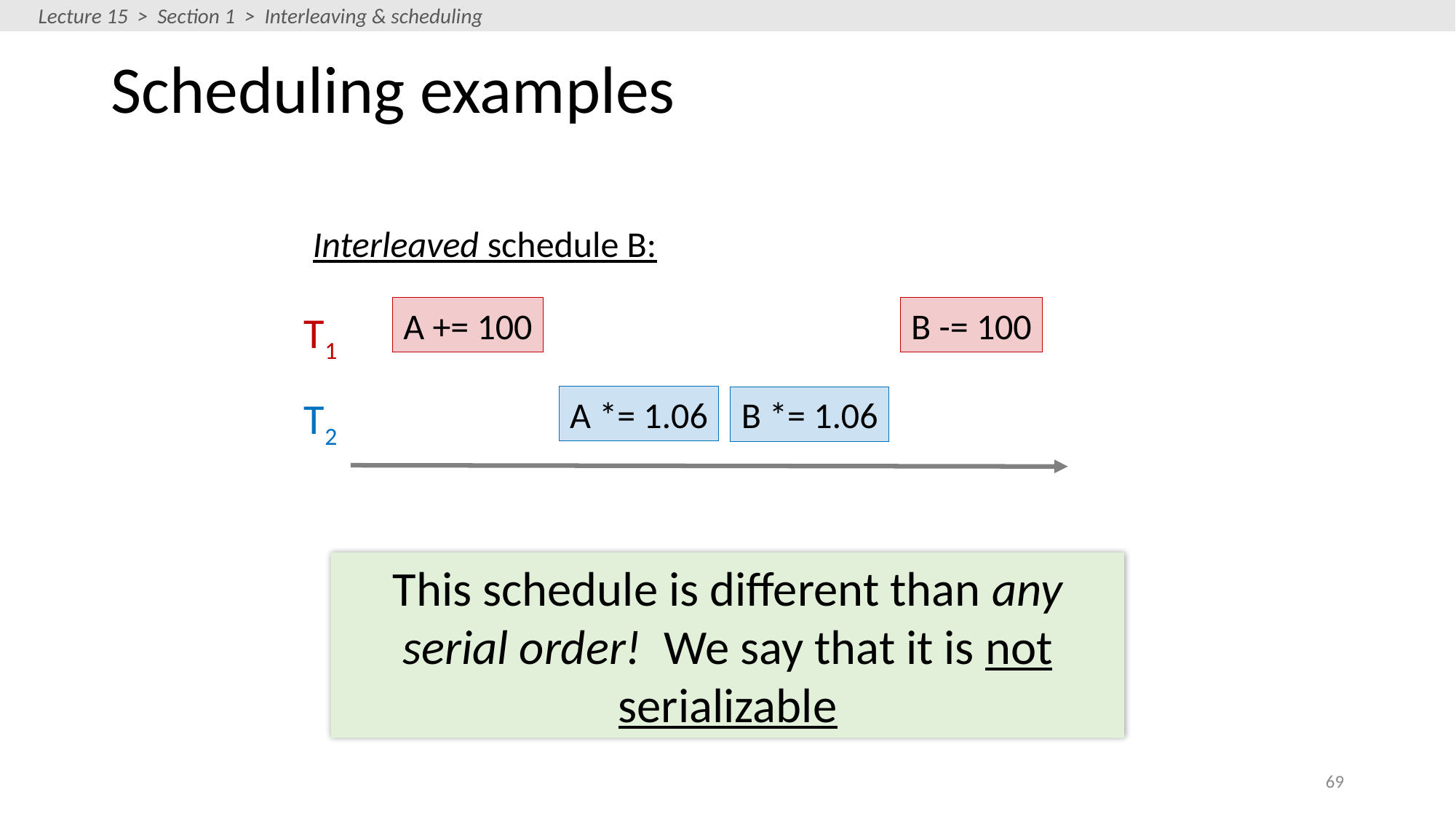

Lecture 15  >  Section 1  >  Interleaving & scheduling
# Scheduling examples
Interleaved schedule B:
B -= 100
A += 100
T1
T2
A *= 1.06
B *= 1.06
This schedule is different than any serial order!  We say that it is not serializable
69